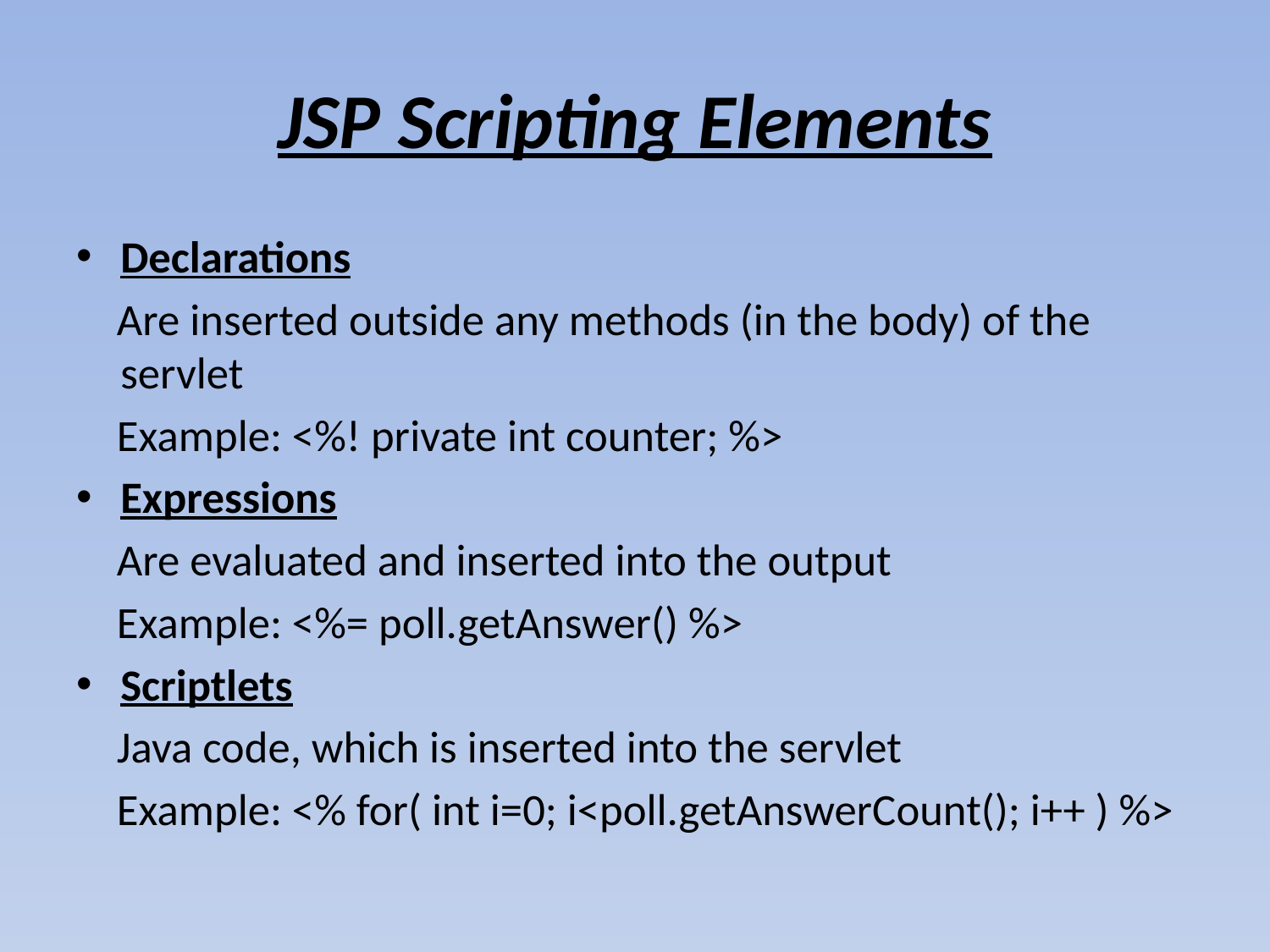

# JSP Scripting Elements
Declarations
    Are inserted outside any methods (in the body) of the servlet
    Example: <%! private int counter; %>
Expressions
    Are evaluated and inserted into the output
    Example: <%= poll.getAnswer() %>
Scriptlets
    Java code, which is inserted into the servlet
    Example: <% for( int i=0; i<poll.getAnswerCount(); i++ ) %>